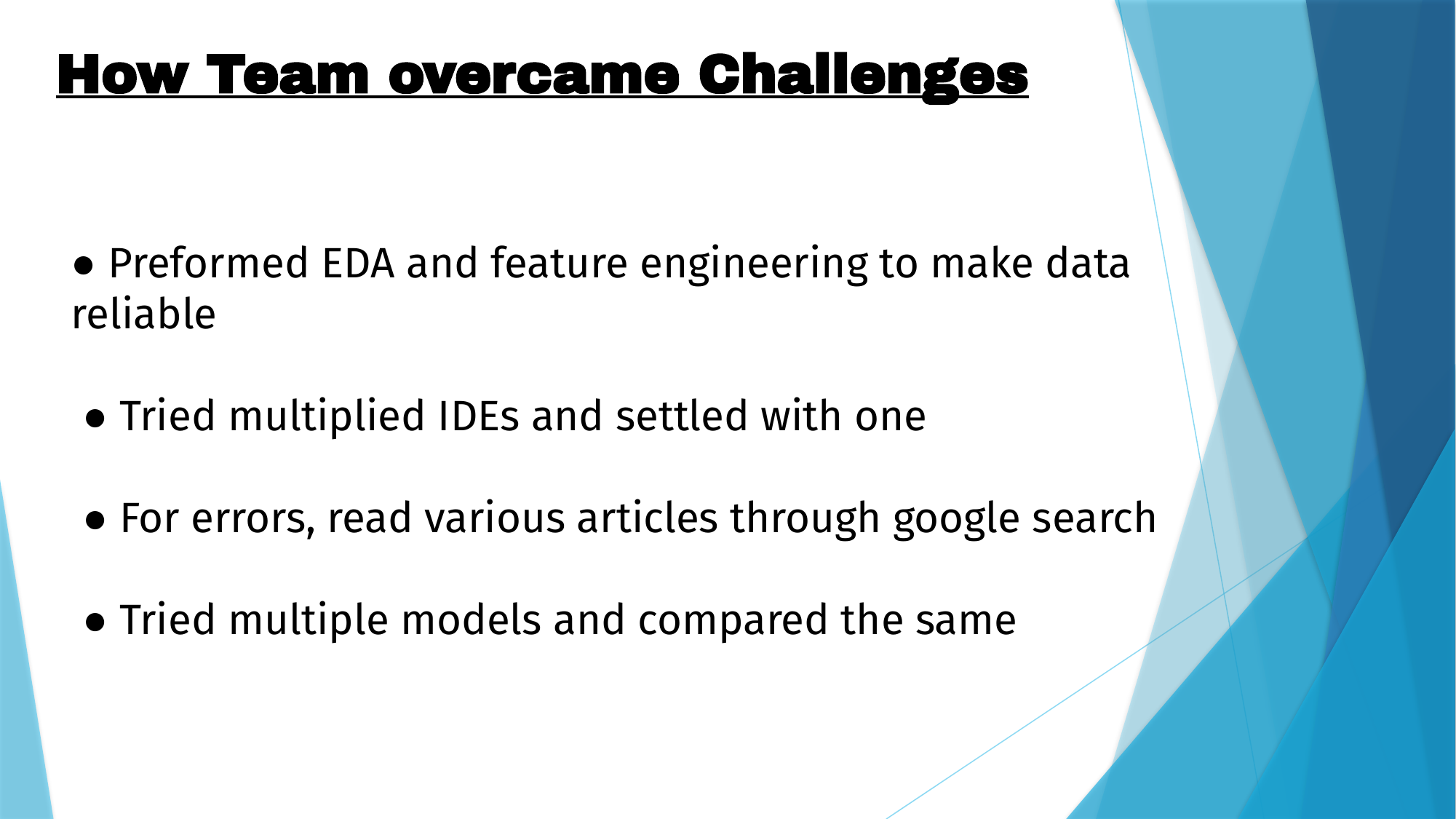

How Team overcame Challenges
● Preformed EDA and feature engineering to make data reliable

 ● Tried multiplied IDEs and settled with one

 ● For errors, read various articles through google search

 ● Tried multiple models and compared the same